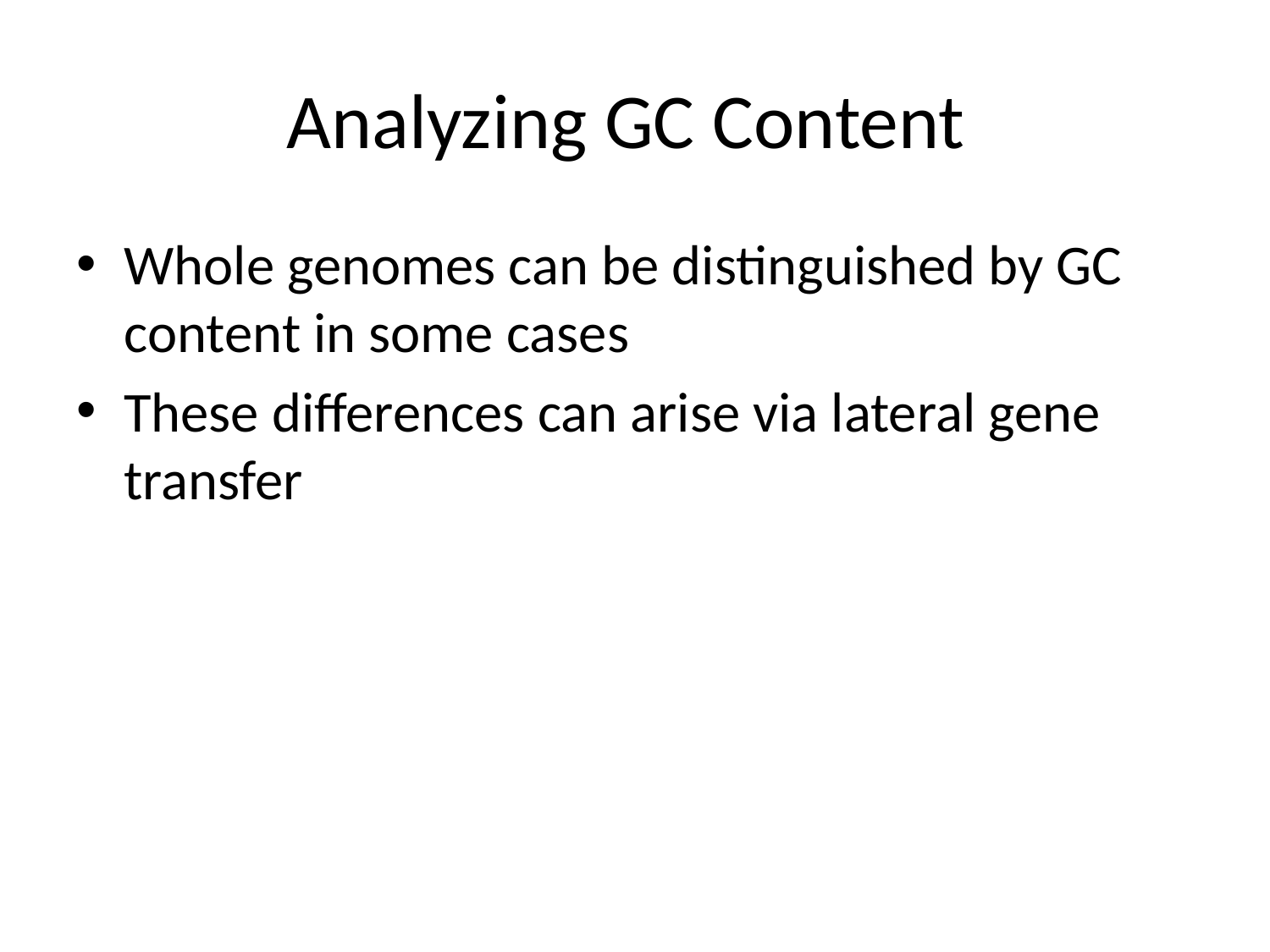

# Analyzing GC Content
Whole genomes can be distinguished by GC content in some cases
These differences can arise via lateral gene transfer